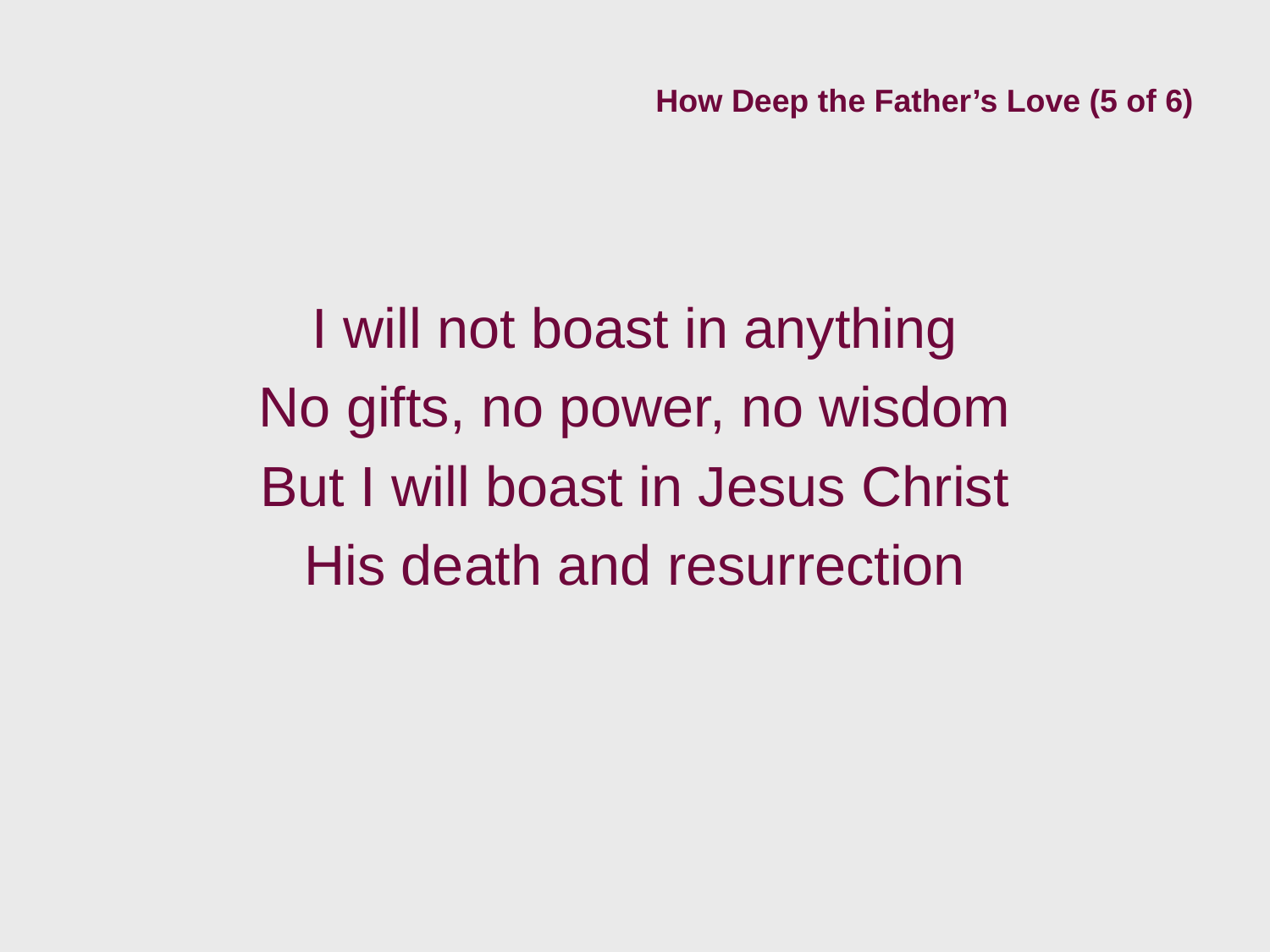

# How Deep the Father’s Love (5 of 6)
I will not boast in anything
No gifts, no power, no wisdom
But I will boast in Jesus Christ
His death and resurrection